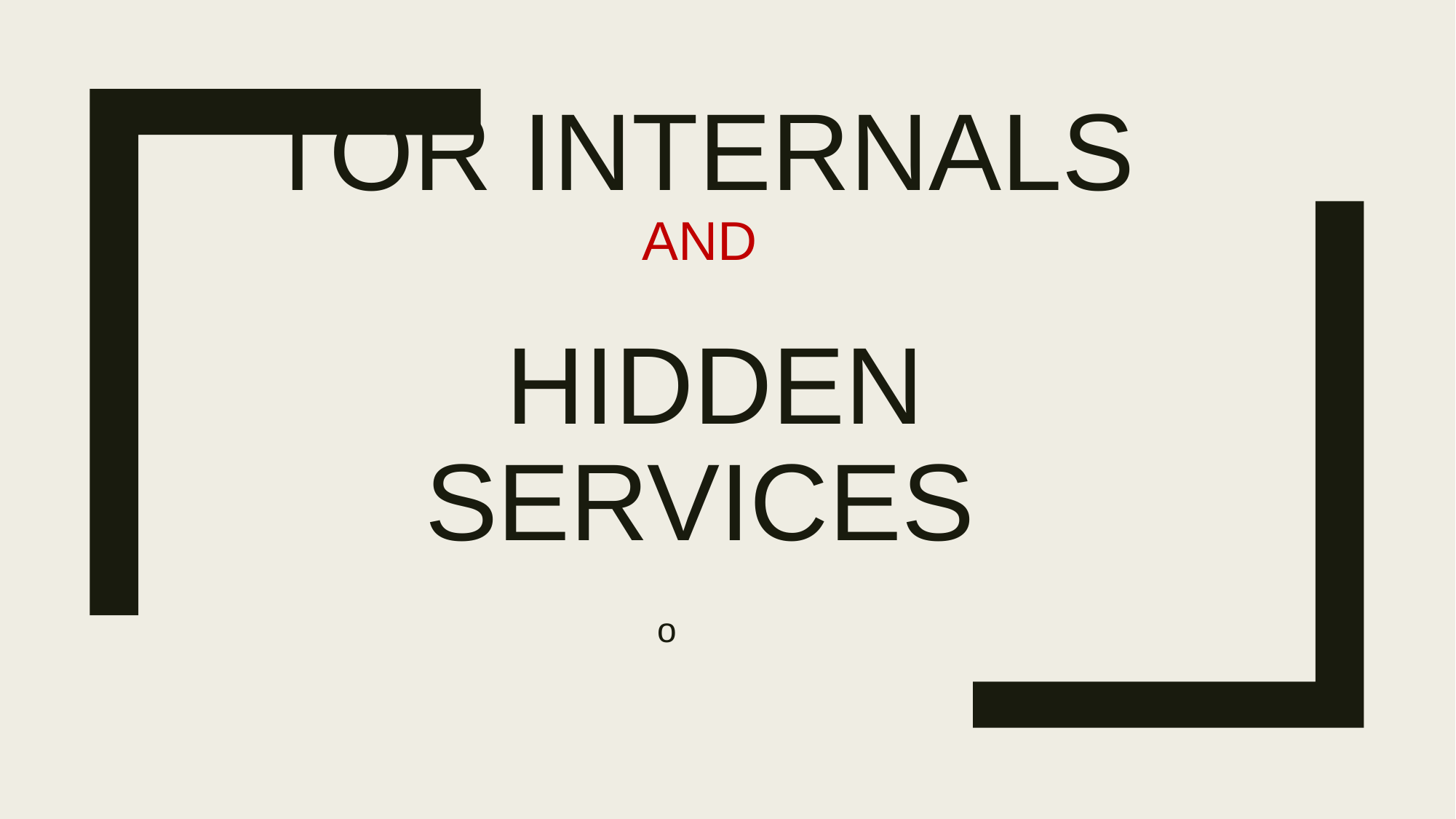

# Tor Internals and Hidden Services
o